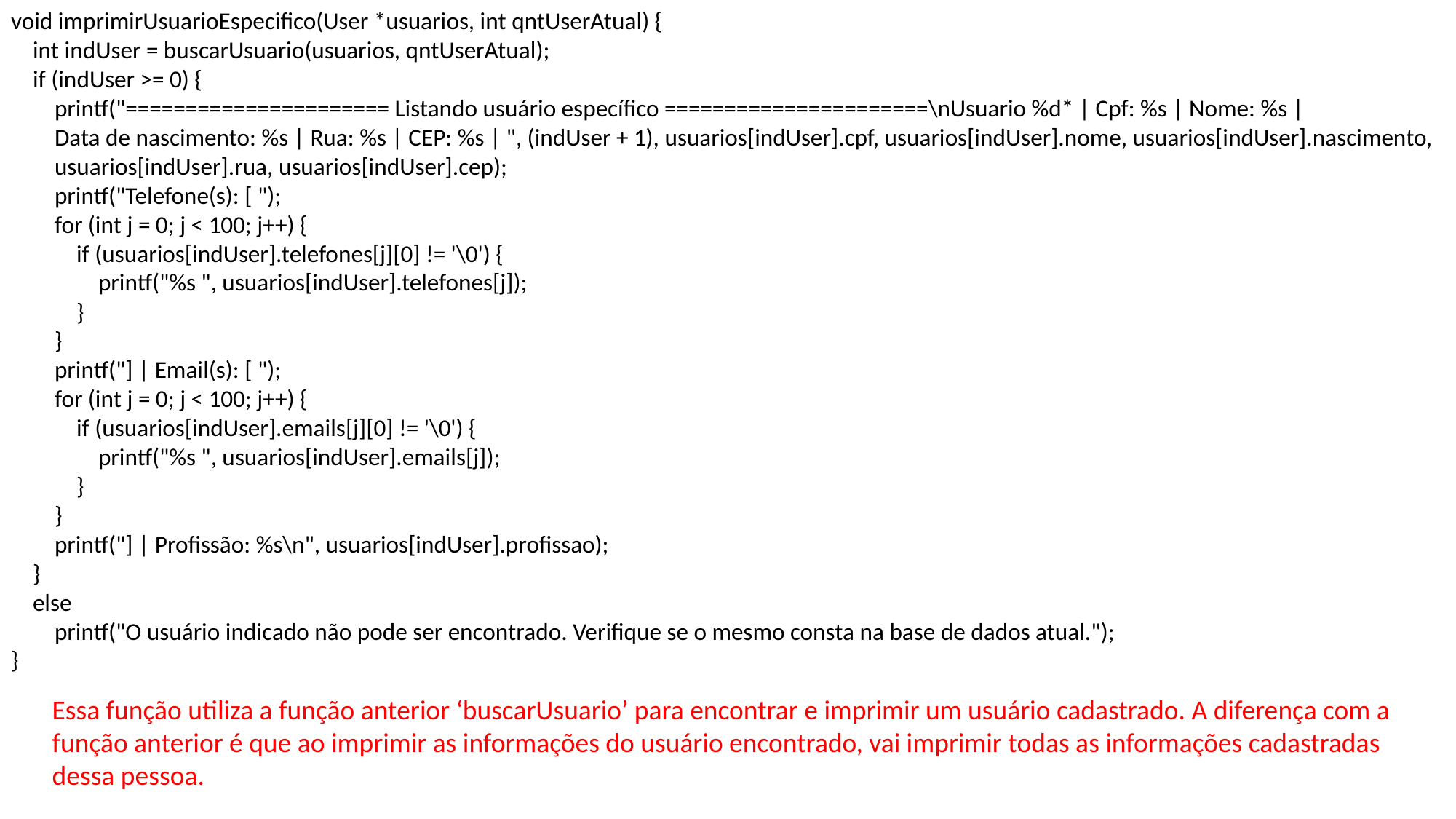

void imprimirUsuarioEspecifico(User *usuarios, int qntUserAtual) {
    int indUser = buscarUsuario(usuarios, qntUserAtual);
    if (indUser >= 0) {
        printf("====================== Listando usuário específico ======================\nUsuario %d* | Cpf: %s | Nome: %s |
        Data de nascimento: %s | Rua: %s | CEP: %s | ", (indUser + 1), usuarios[indUser].cpf, usuarios[indUser].nome, usuarios[indUser].nascimento,
        usuarios[indUser].rua, usuarios[indUser].cep);
        printf("Telefone(s): [ ");
        for (int j = 0; j < 100; j++) {
            if (usuarios[indUser].telefones[j][0] != '\0') {
                printf("%s ", usuarios[indUser].telefones[j]);
            }
        }
        printf("] | Email(s): [ ");
        for (int j = 0; j < 100; j++) {
            if (usuarios[indUser].emails[j][0] != '\0') {
                printf("%s ", usuarios[indUser].emails[j]);
            }
        }
        printf("] | Profissão: %s\n", usuarios[indUser].profissao);
    }
    else
        printf("O usuário indicado não pode ser encontrado. Verifique se o mesmo consta na base de dados atual.");
}
Essa função utiliza a função anterior ‘buscarUsuario’ para encontrar e imprimir um usuário cadastrado. A diferença com a função anterior é que ao imprimir as informações do usuário encontrado, vai imprimir todas as informações cadastradas dessa pessoa.